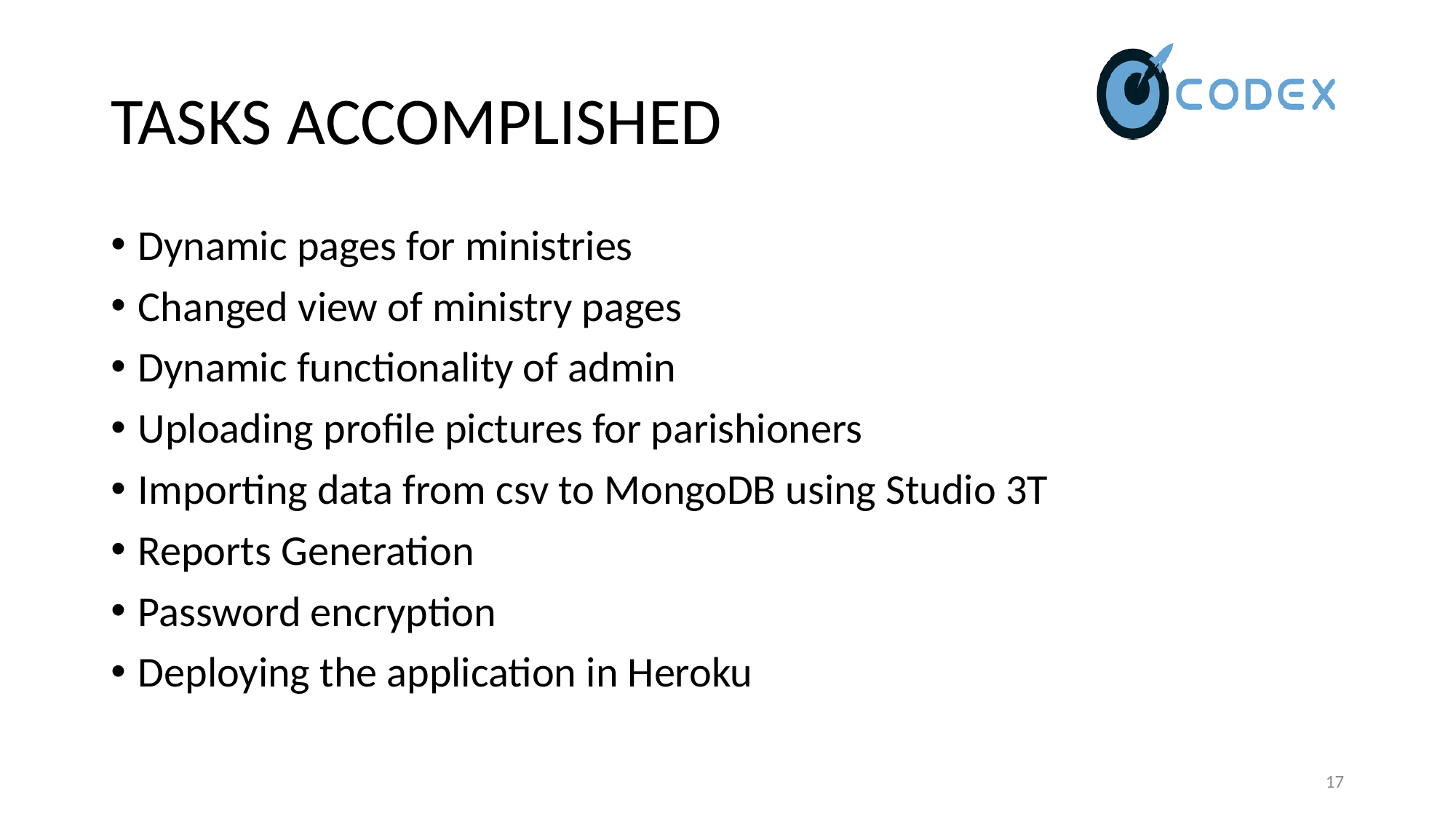

# TASKS ACCOMPLISHED
Dynamic pages for ministries
Changed view of ministry pages
Dynamic functionality of admin
Uploading profile pictures for parishioners
Importing data from csv to MongoDB using Studio 3T
Reports Generation
Password encryption
Deploying the application in Heroku

17